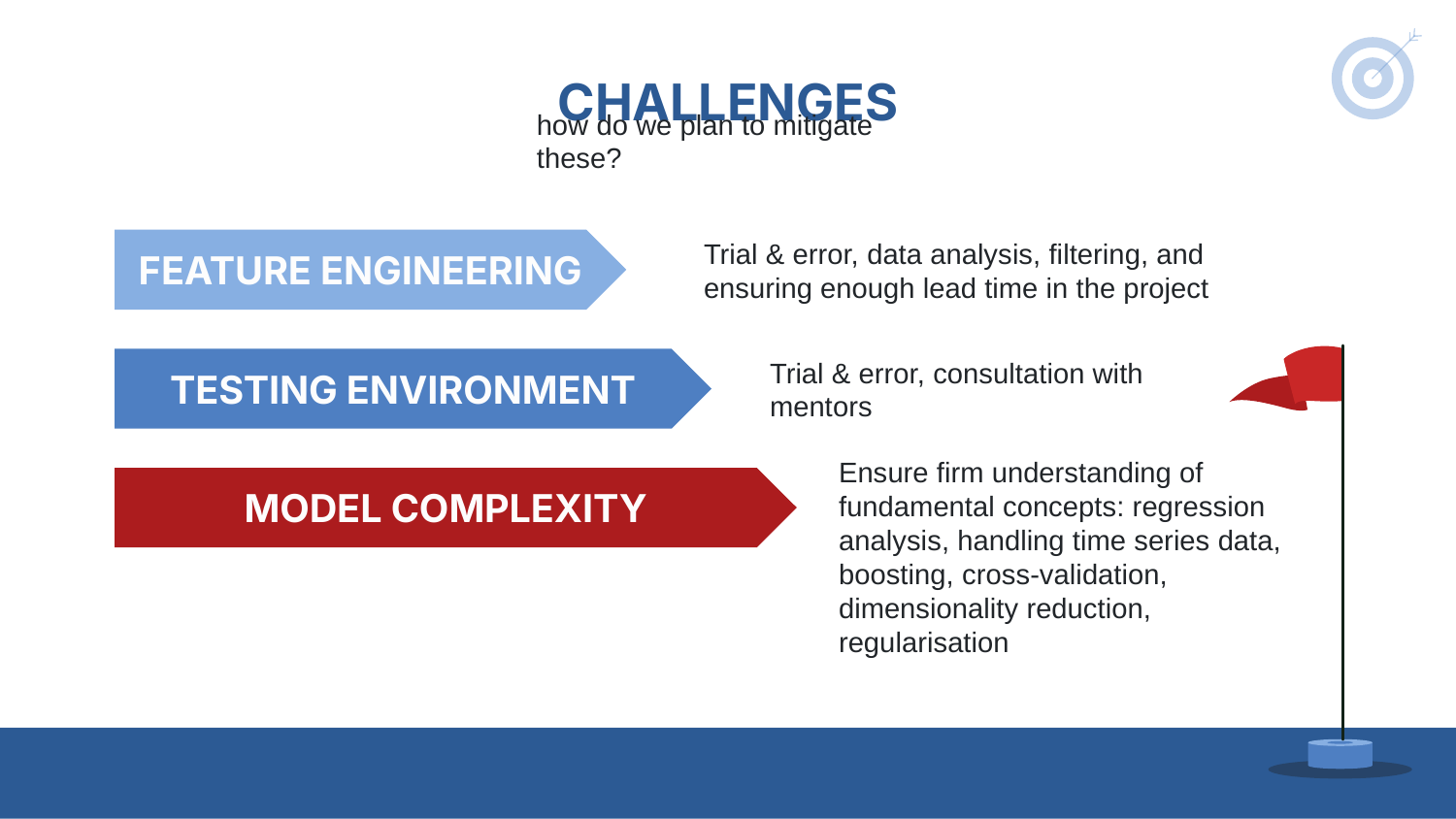

# CHALLENGES
how do we plan to mitigate these?
FEATURE ENGINEERING
Trial & error, data analysis, filtering, and ensuring enough lead time in the project

TESTING ENVIRONMENT
Trial & error, consultation with mentors
MODEL COMPLEXITY
Ensure firm understanding of fundamental concepts: regression analysis, handling time series data, boosting, cross-validation, dimensionality reduction, regularisation